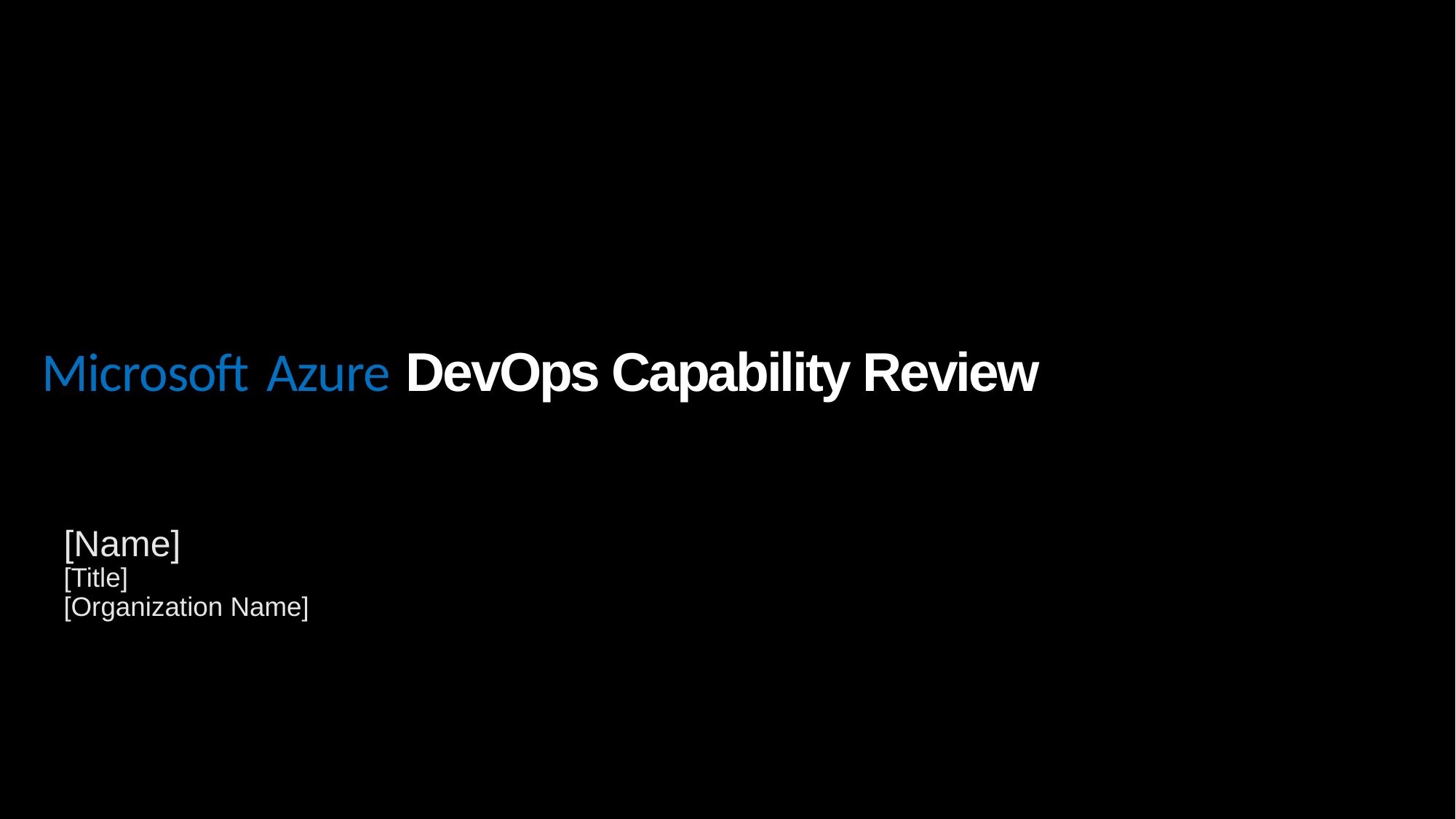

# Microsoft Azure DevOps Capability Review
[Name]
[Title]
[Organization Name]